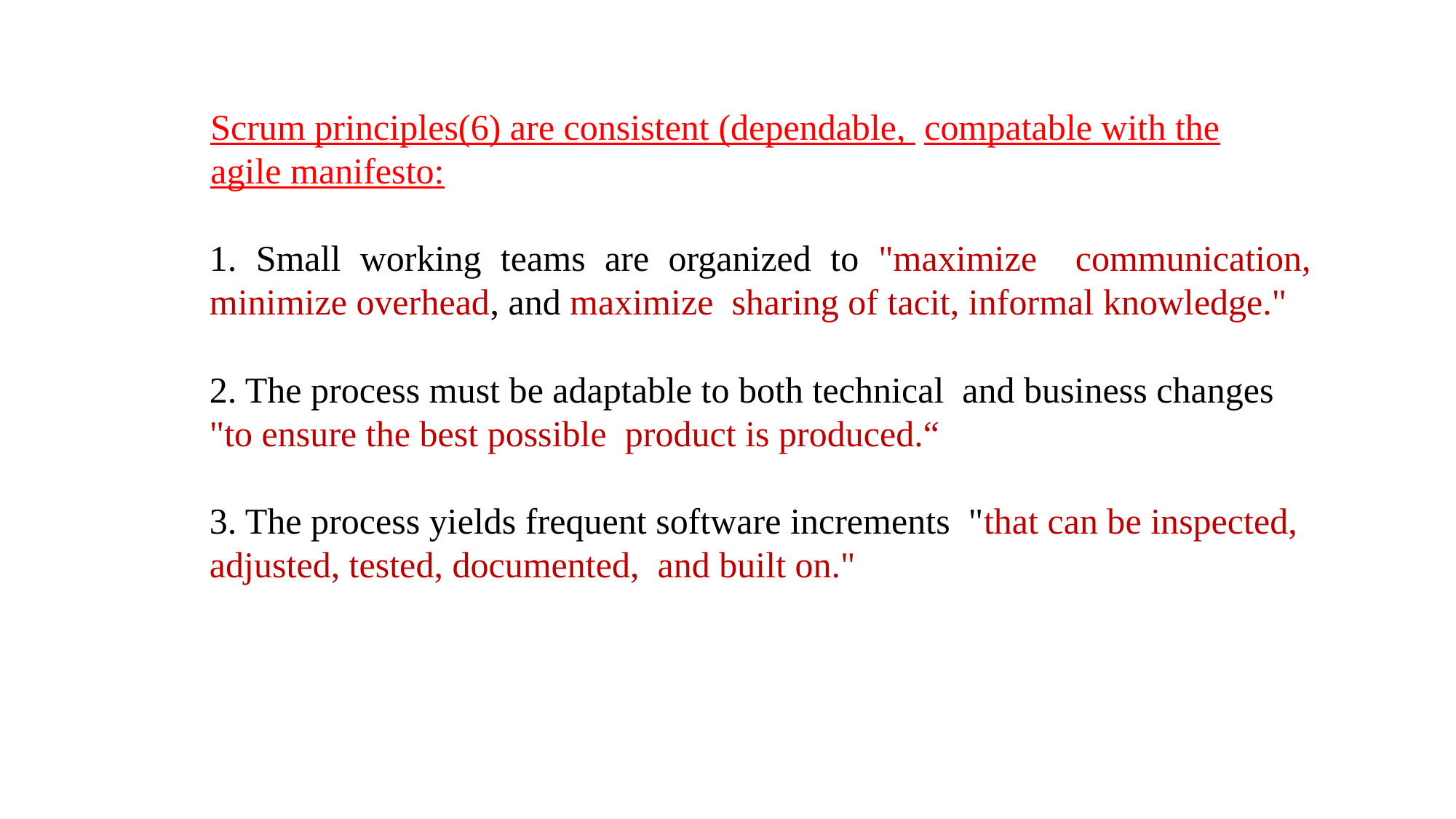

Scrum principles(6) are consistent (dependable,  compatable with the agile manifesto:

1. Small working teams are organized to "maximize  communication, minimize overhead, and maximize  sharing of tacit, informal knowledge."

2. The process must be adaptable to both technical  and business changes "to ensure the best possible  product is produced.“

3. The process yields frequent software increments  "that can be inspected, adjusted, tested, documented,  and built on."